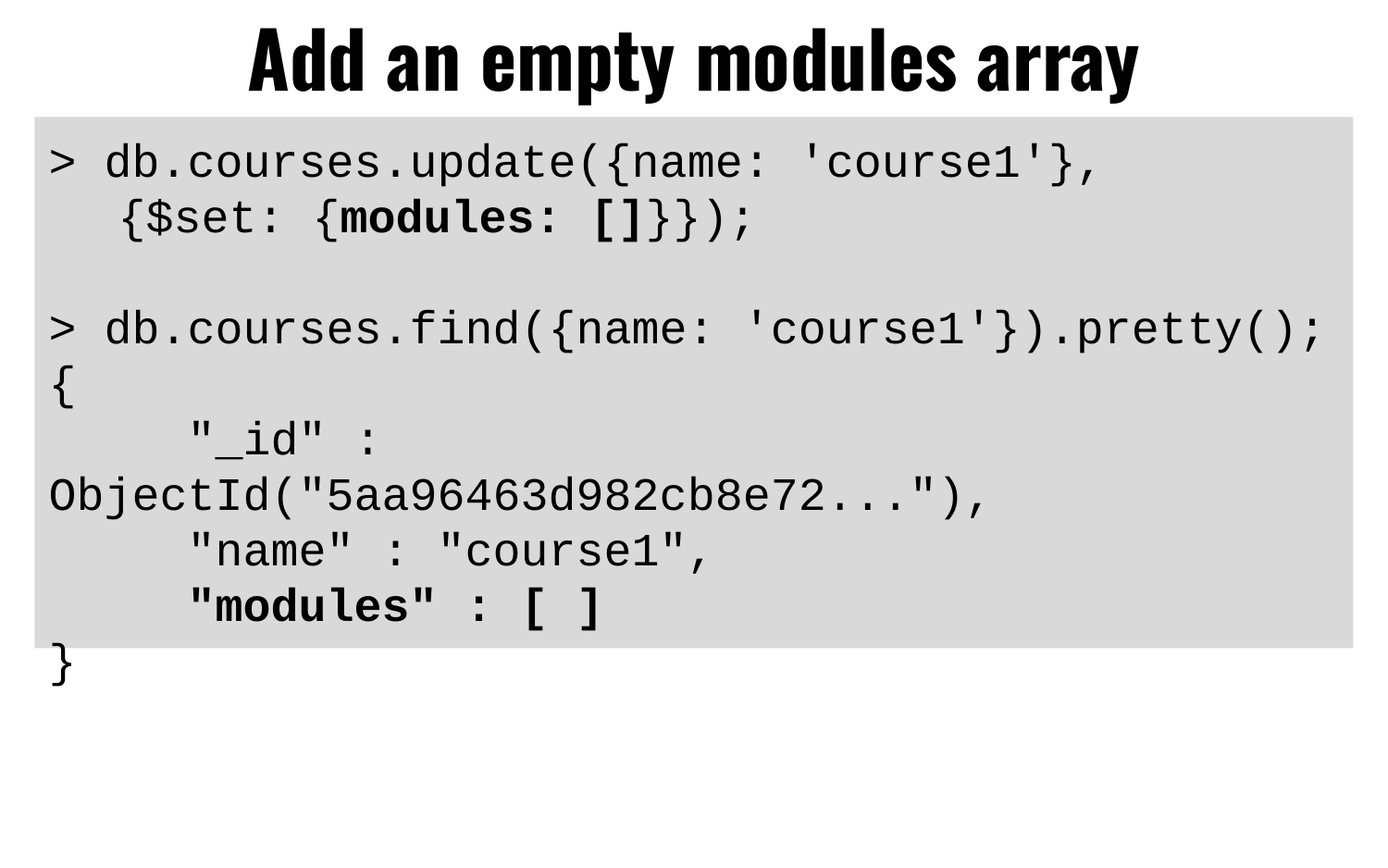

# Add an empty modules array
> db.courses.update({name: 'course1'},
{$set: {modules: []}});

> db.courses.find({name: 'course1'}).pretty();
{
	"_id" : ObjectId("5aa96463d982cb8e72..."),
	"name" : "course1",
	"modules" : [ ]
}